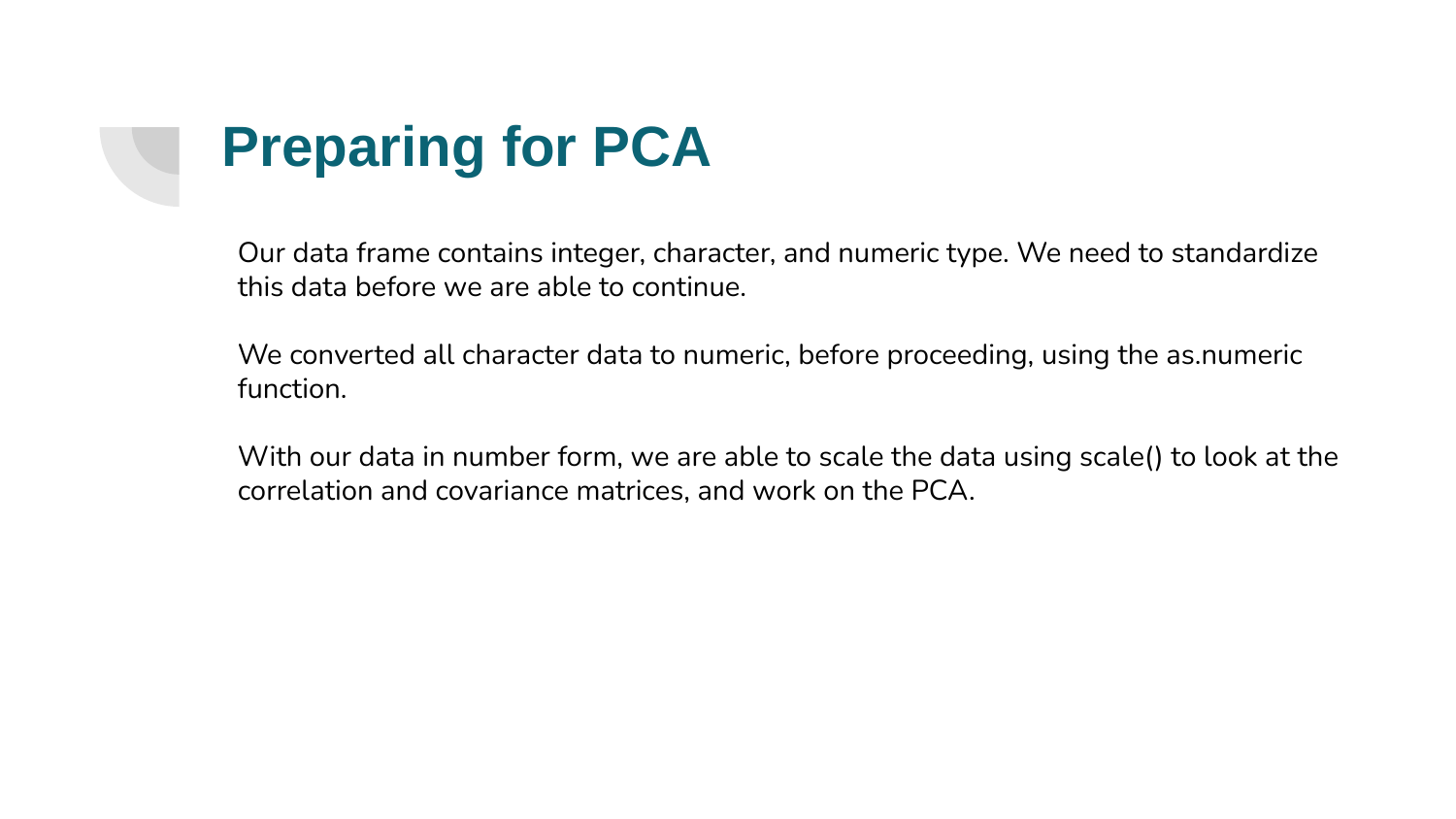

# Preparing for PCA
Our data frame contains integer, character, and numeric type. We need to standardize this data before we are able to continue.

We converted all character data to numeric, before proceeding, using the as.numeric function.

With our data in number form, we are able to scale the data using scale() to look at the correlation and covariance matrices, and work on the PCA.